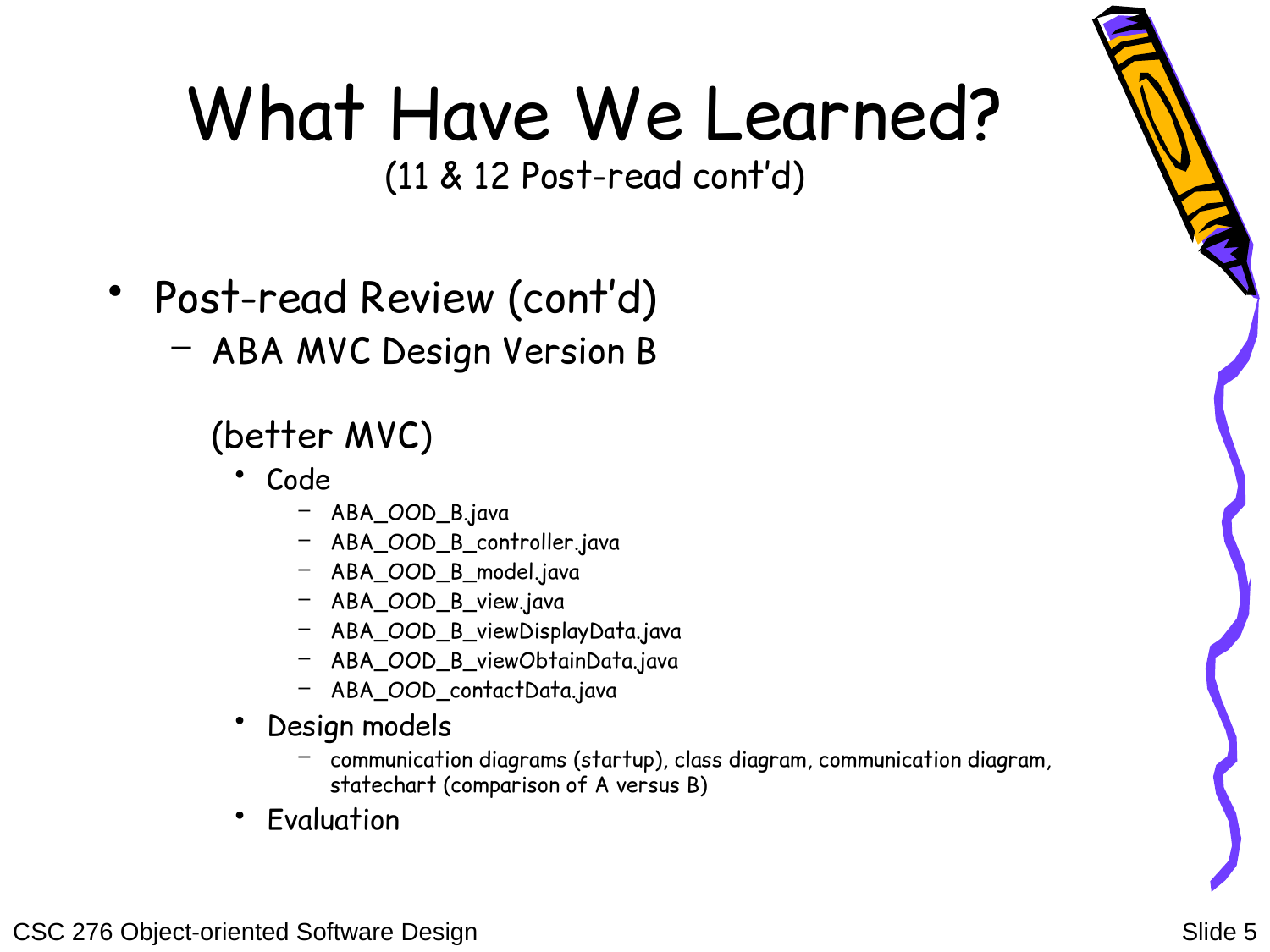

# What Have We Learned? (11 & 12 Post-read cont’d)
Post-read Review (cont’d)
ABA MVC Design Version B	(better MVC)
Code
ABA_OOD_B.java
ABA_OOD_B_controller.java
ABA_OOD_B_model.java
ABA_OOD_B_view.java
ABA_OOD_B_viewDisplayData.java
ABA_OOD_B_viewObtainData.java
ABA_OOD_contactData.java
Design models
communication diagrams (startup), class diagram, communication diagram, statechart (comparison of A versus B)
Evaluation